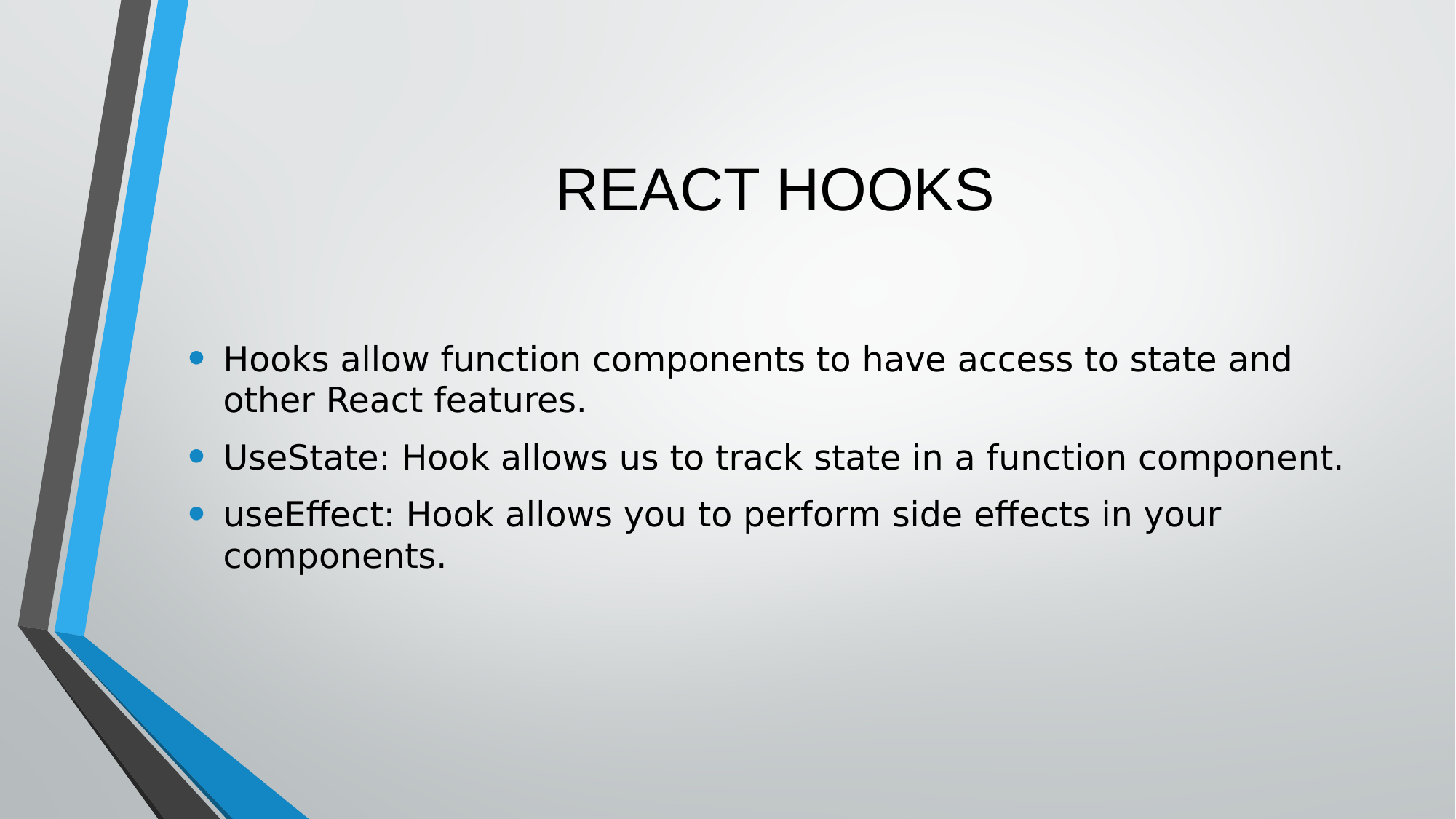

# REACT HOOKS
Hooks allow function components to have access to state and other React features.
UseState: Hook allows us to track state in a function component.
useEffect: Hook allows you to perform side effects in your components.